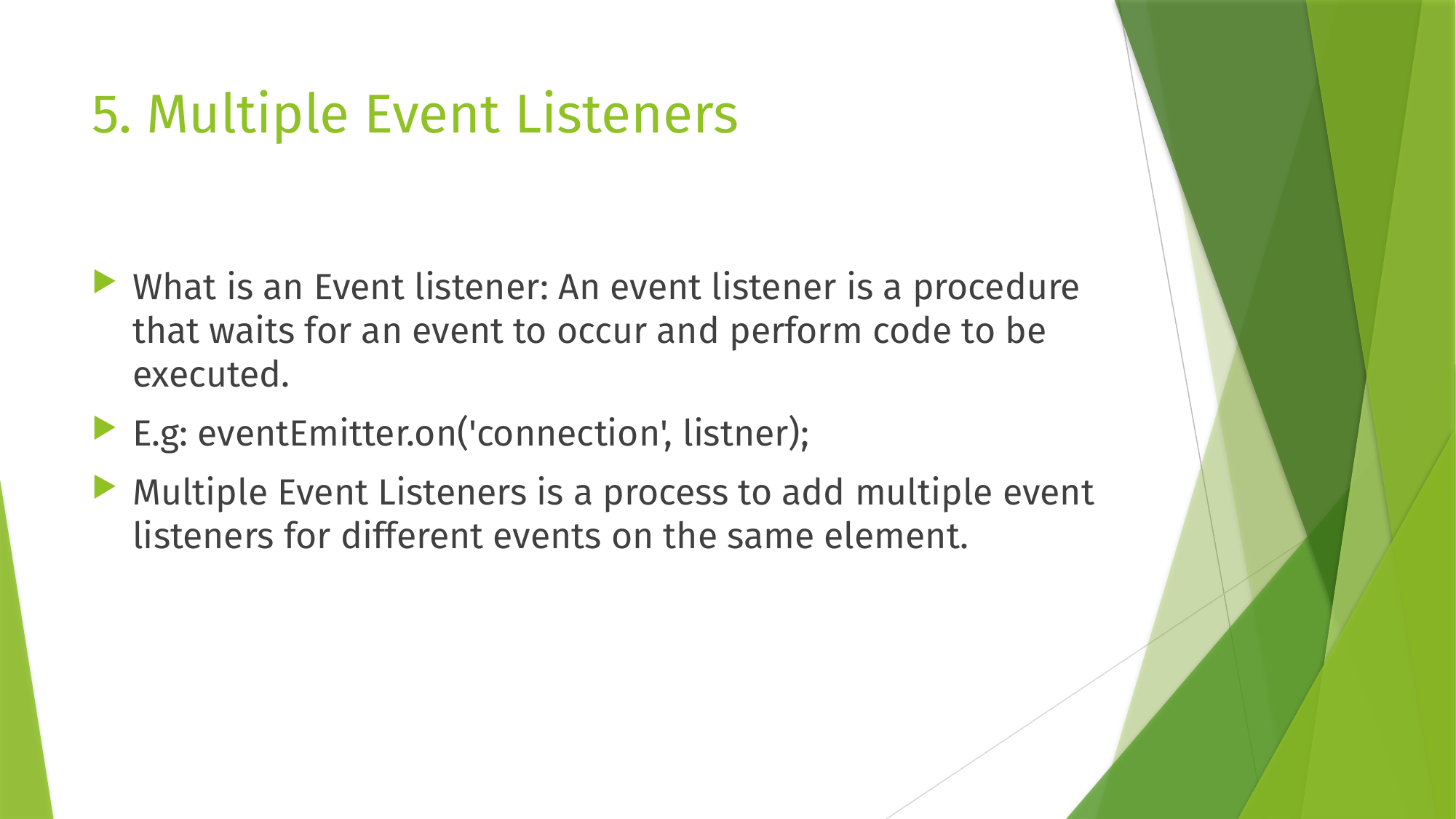

# 5. Multiple Event Listeners
What is an Event listener: An event listener is a procedure that waits for an event to occur and perform code to be executed.
E.g: eventEmitter.on('connection', listner);
Multiple Event Listeners is a process to add multiple event listeners for different events on the same element.